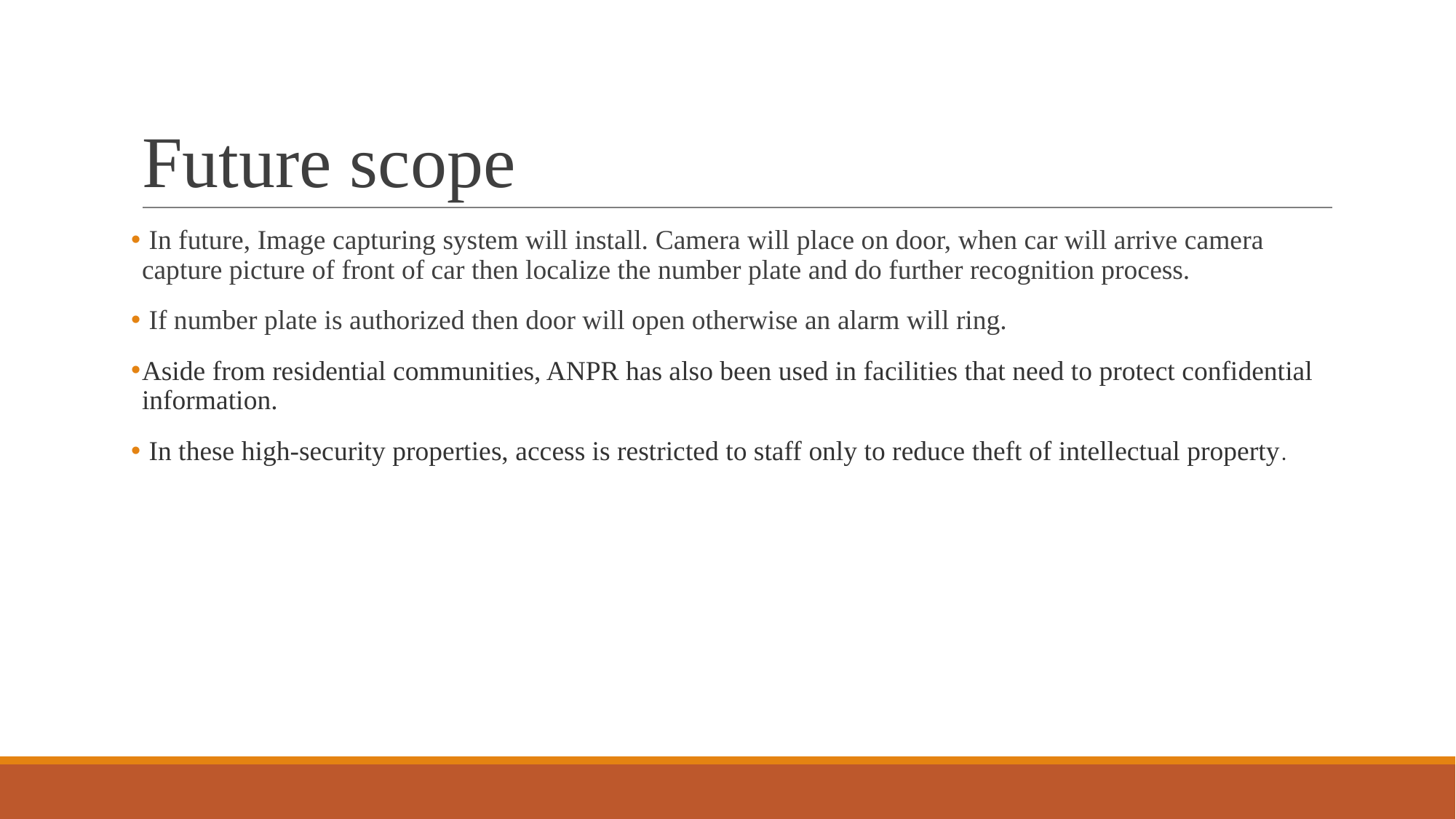

# Future scope
 In future, Image capturing system will install. Camera will place on door, when car will arrive camera capture picture of front of car then localize the number plate and do further recognition process.
 If number plate is authorized then door will open otherwise an alarm will ring.
Aside from residential communities, ANPR has also been used in facilities that need to protect confidential information.
 In these high-security properties, access is restricted to staff only to reduce theft of intellectual property.